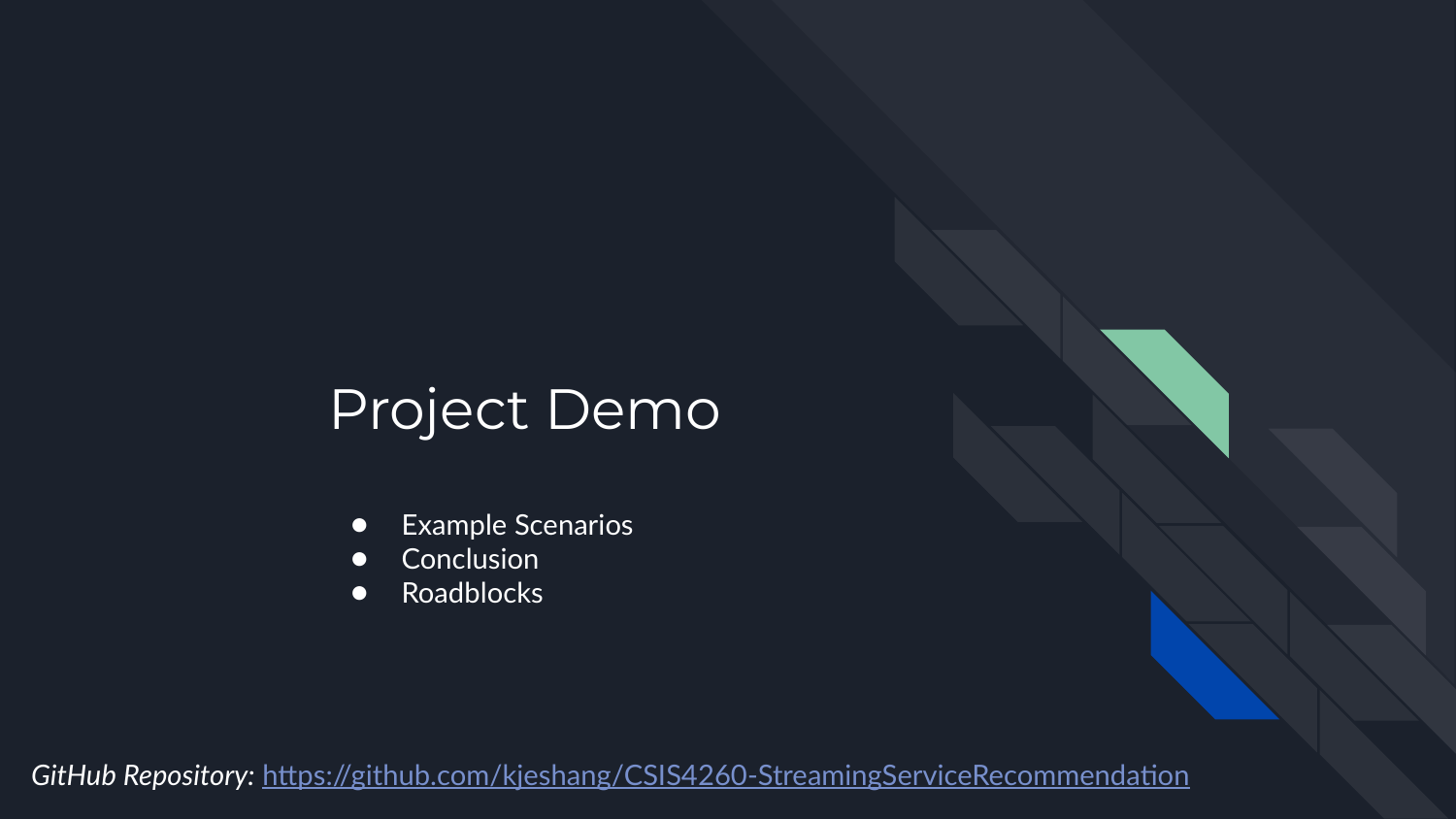

# Project Demo
Example Scenarios
Conclusion
Roadblocks
GitHub Repository: https://github.com/kjeshang/CSIS4260-StreamingServiceRecommendation